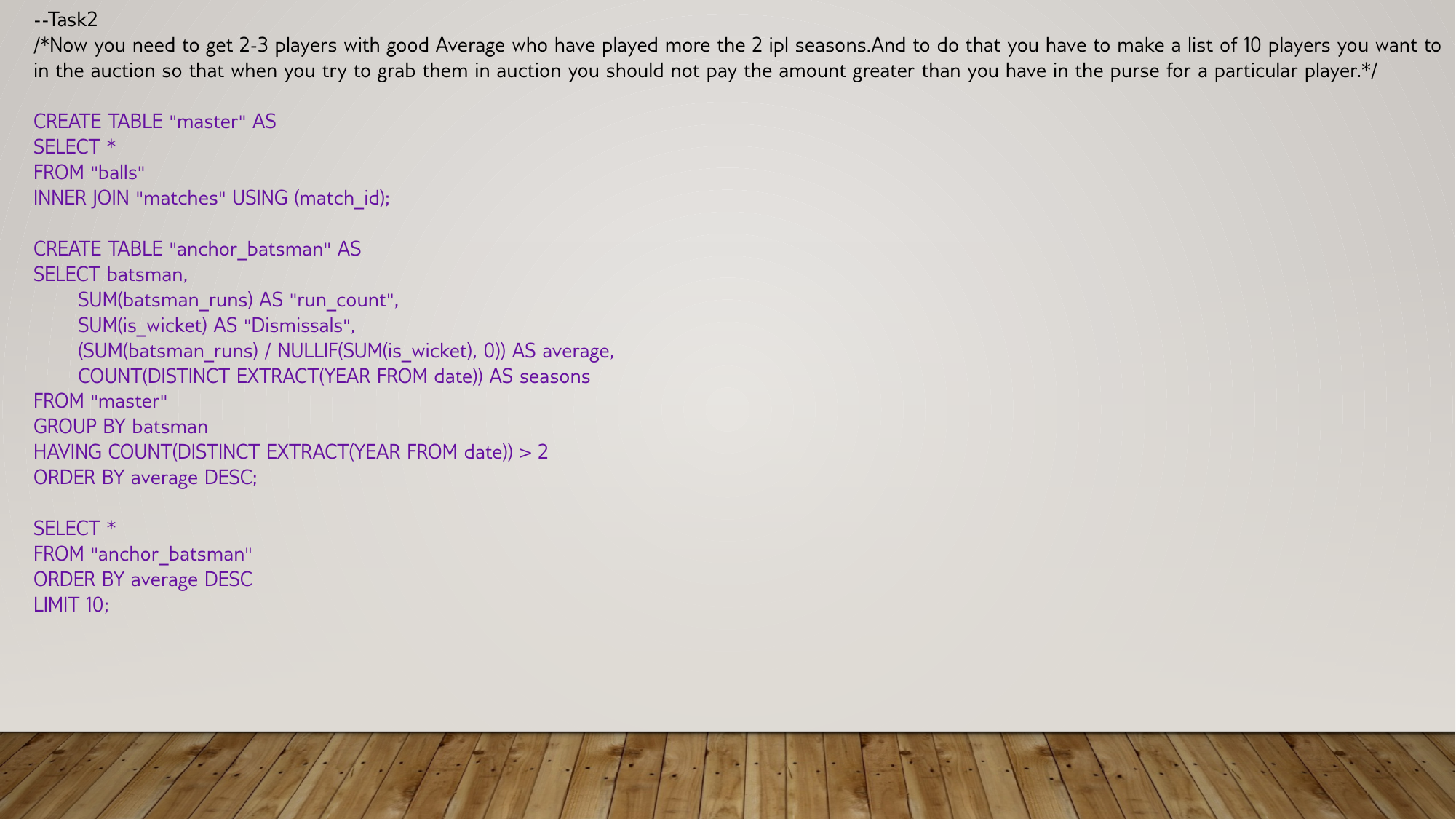

--Task2
/*Now you need to get 2-3 players with good Average who have played more the 2 ipl seasons.And to do that you have to make a list of 10 players you want to in the auction so that when you try to grab them in auction you should not pay the amount greater than you have in the purse for a particular player.*/

CREATE TABLE "master" AS
SELECT *
FROM "balls"
INNER JOIN "matches" USING (match_id);

CREATE TABLE "anchor_batsman" AS
SELECT batsman,
       SUM(batsman_runs) AS "run_count",
       SUM(is_wicket) AS "Dismissals",
       (SUM(batsman_runs) / NULLIF(SUM(is_wicket), 0)) AS average,
       COUNT(DISTINCT EXTRACT(YEAR FROM date)) AS seasons
FROM "master"
GROUP BY batsman
HAVING COUNT(DISTINCT EXTRACT(YEAR FROM date)) > 2
ORDER BY average DESC;

SELECT *
FROM "anchor_batsman"
ORDER BY average DESC
LIMIT 10;